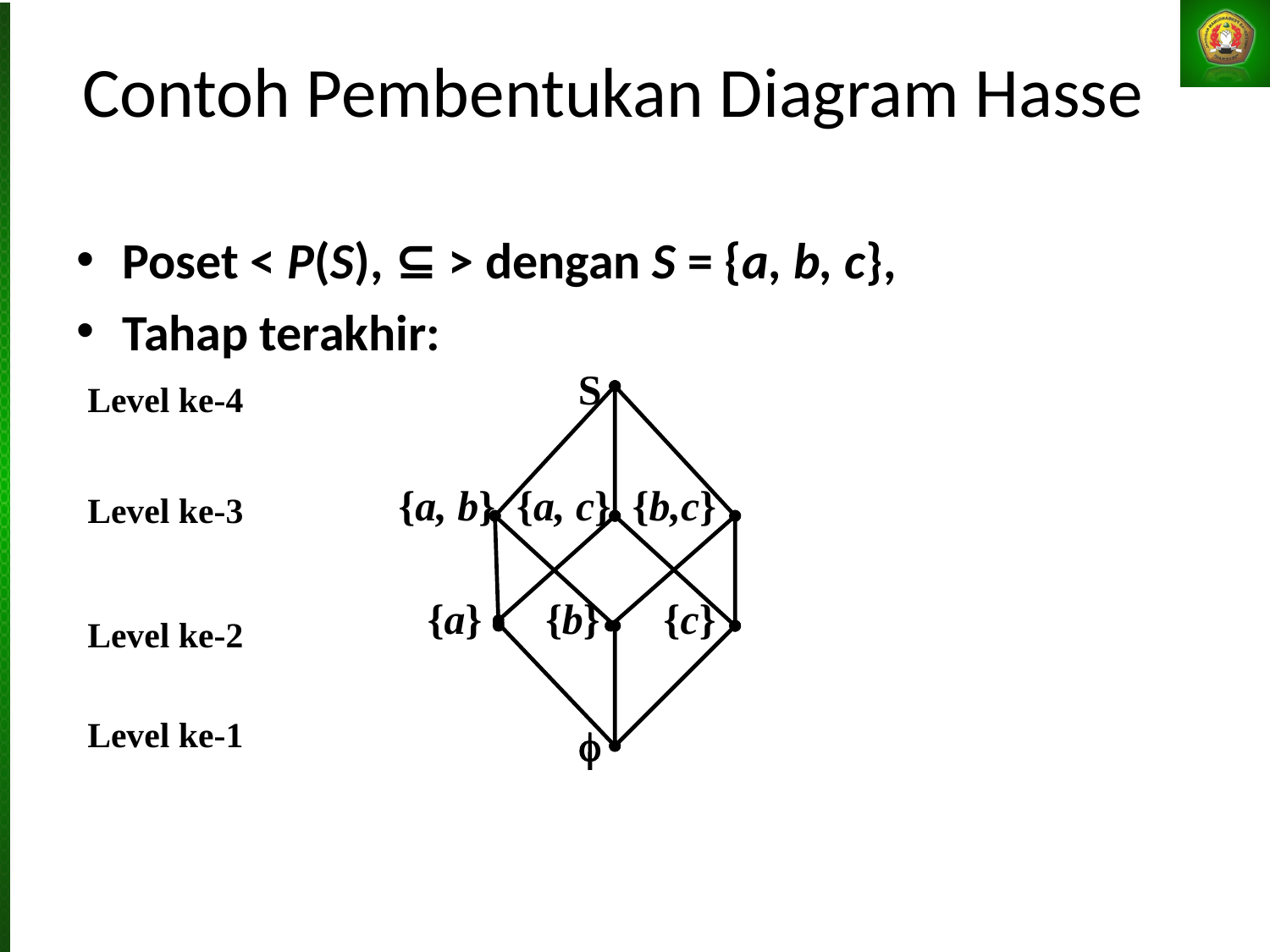

# Contoh Pembentukan Diagram Hasse
Poset < P(S), ⊆ > dengan S = {a, b, c},
Tahap terakhir:

S
Level ke-4

  {a, b}  {a, c}  {b,c}
Level ke-3

{a}      {b}      {c}
Level ke-2

Level ke-1
φ